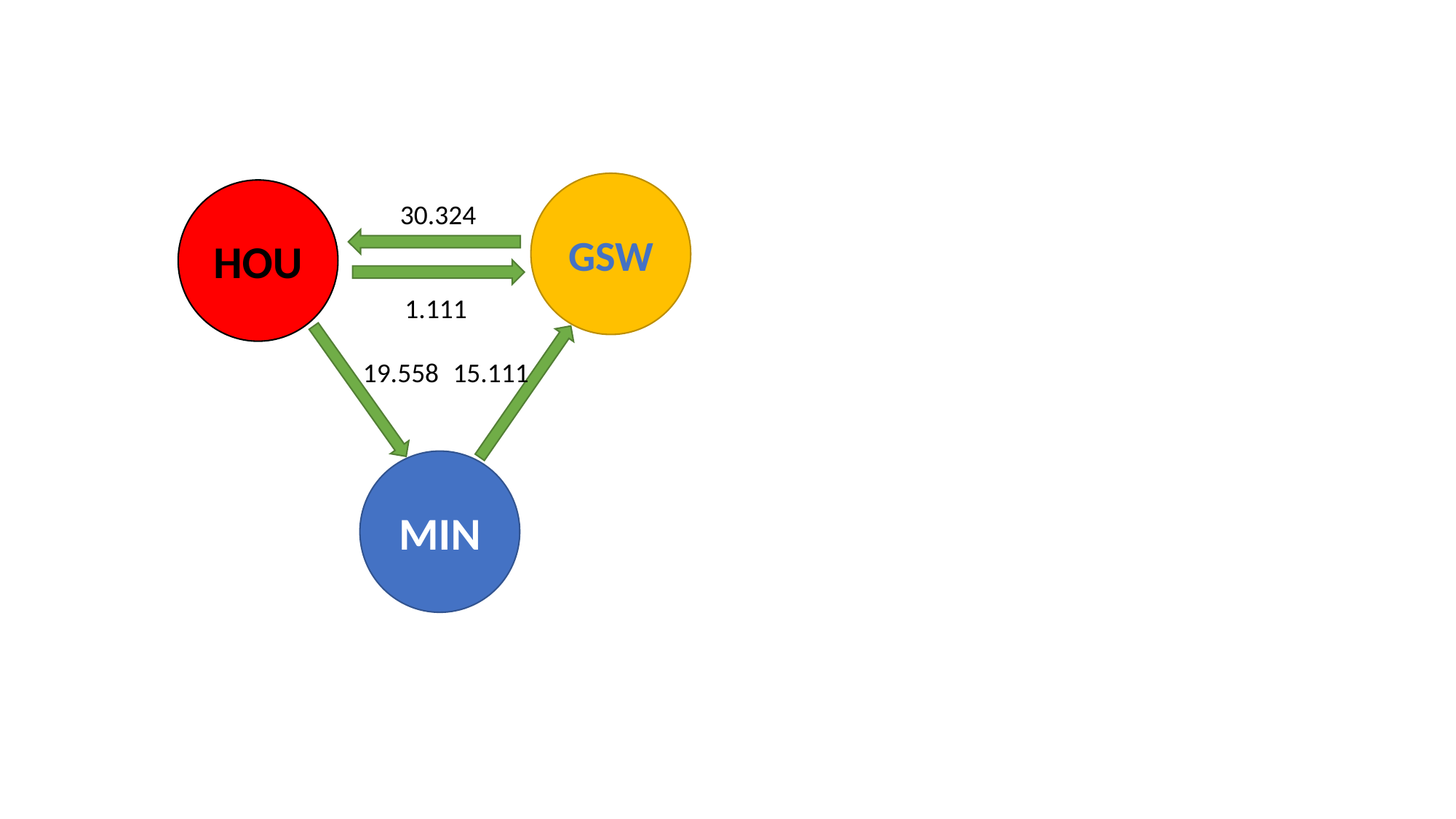

GSW
HOU
30.324

1.111
19.558
15.111

MIN